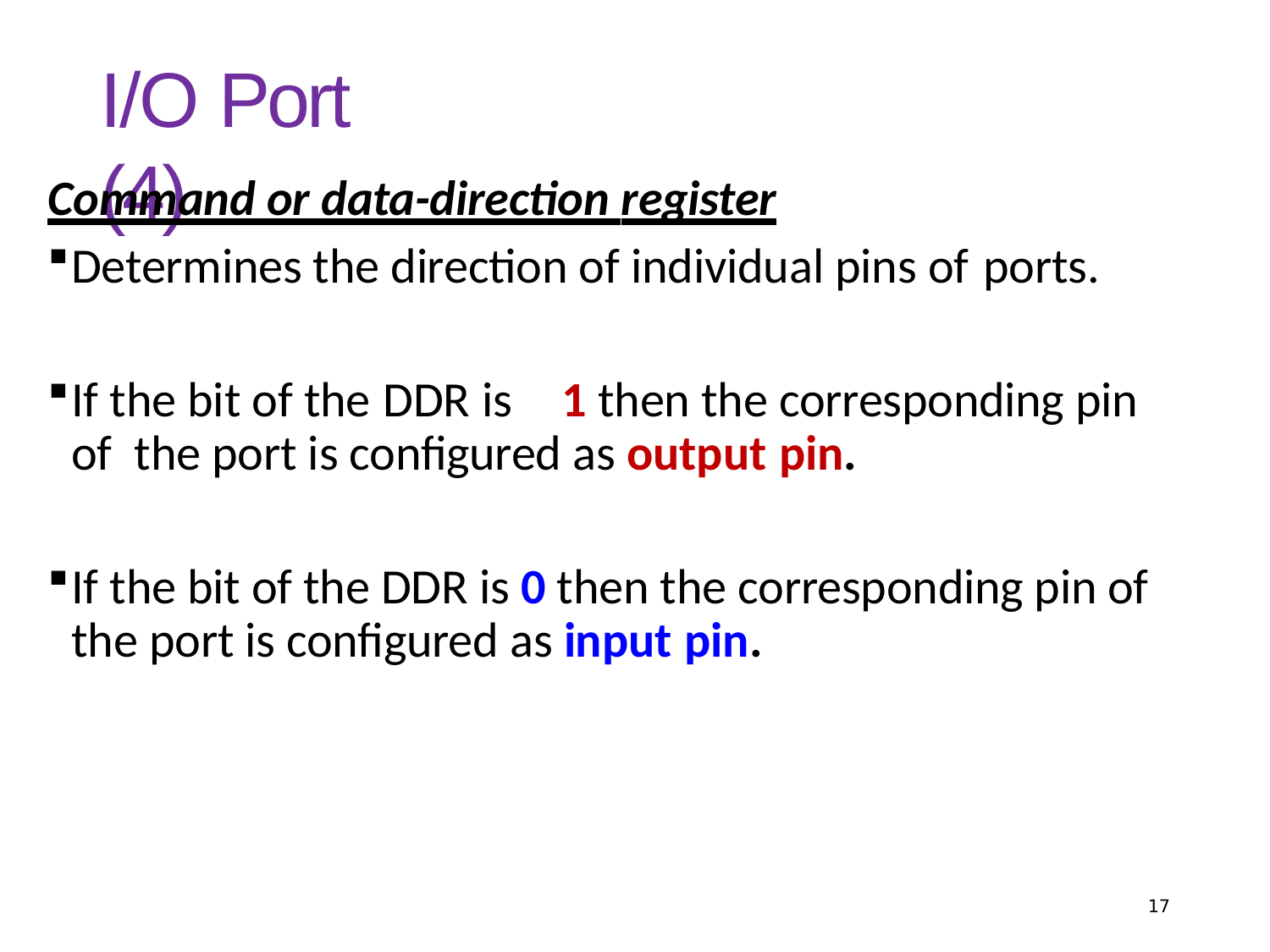

# I/O Port (4)
Command or data-direction register
Determines the direction of individual pins of ports.

If the bit of the DDR is	1 then the corresponding pin of  the port is configured as output pin.

If the bit of the DDR is 0 then the corresponding pin of  the port is configured as input pin.
17